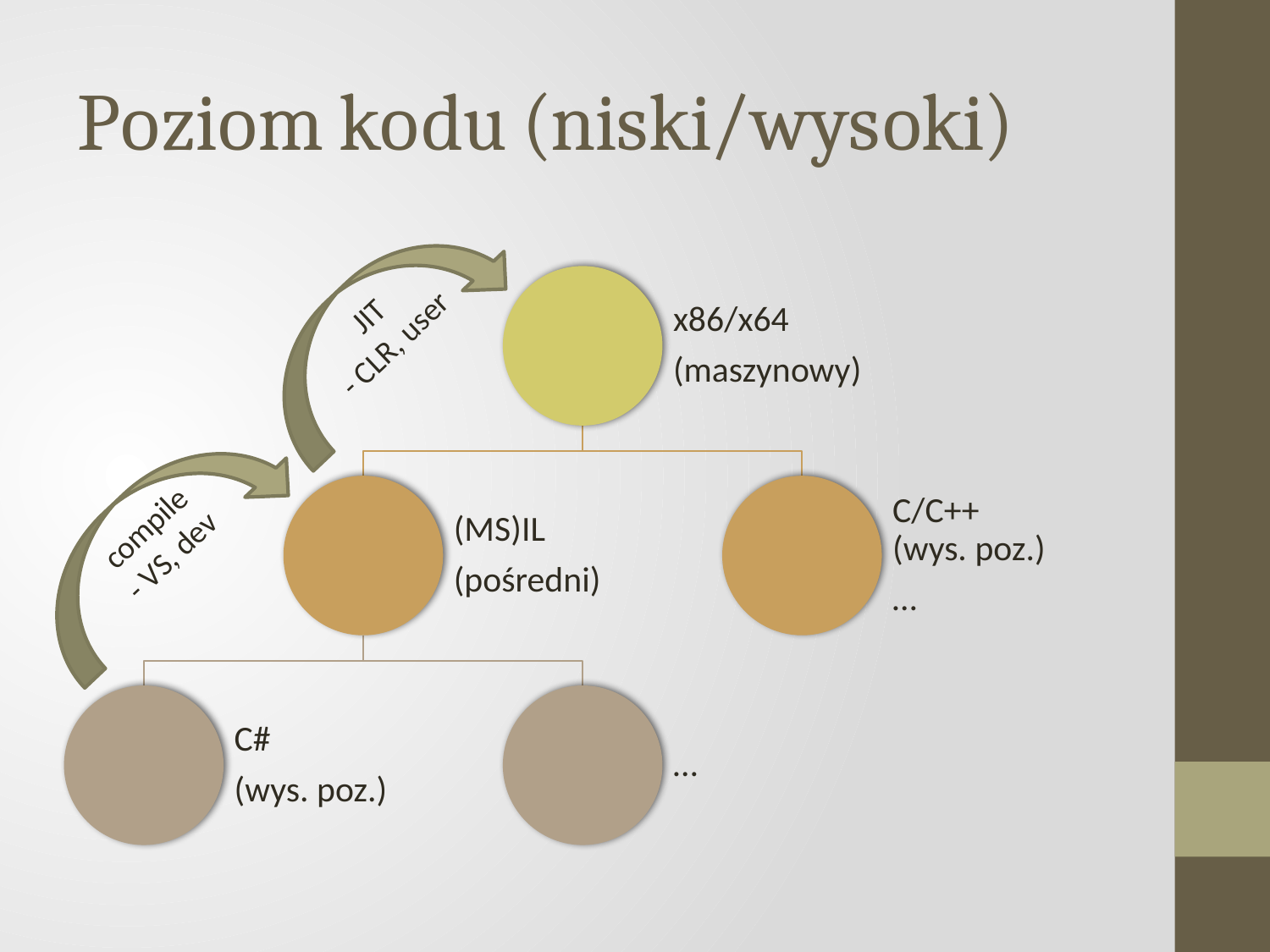

# Poziom kodu (niski/wysoki)
x86/x64
(maszynowy)
(MS)IL
(pośredni)
C#
(wys. poz.)
…
C/C++
(wys. poz.)
…
JIT
- CLR, user
compile
- VS, dev